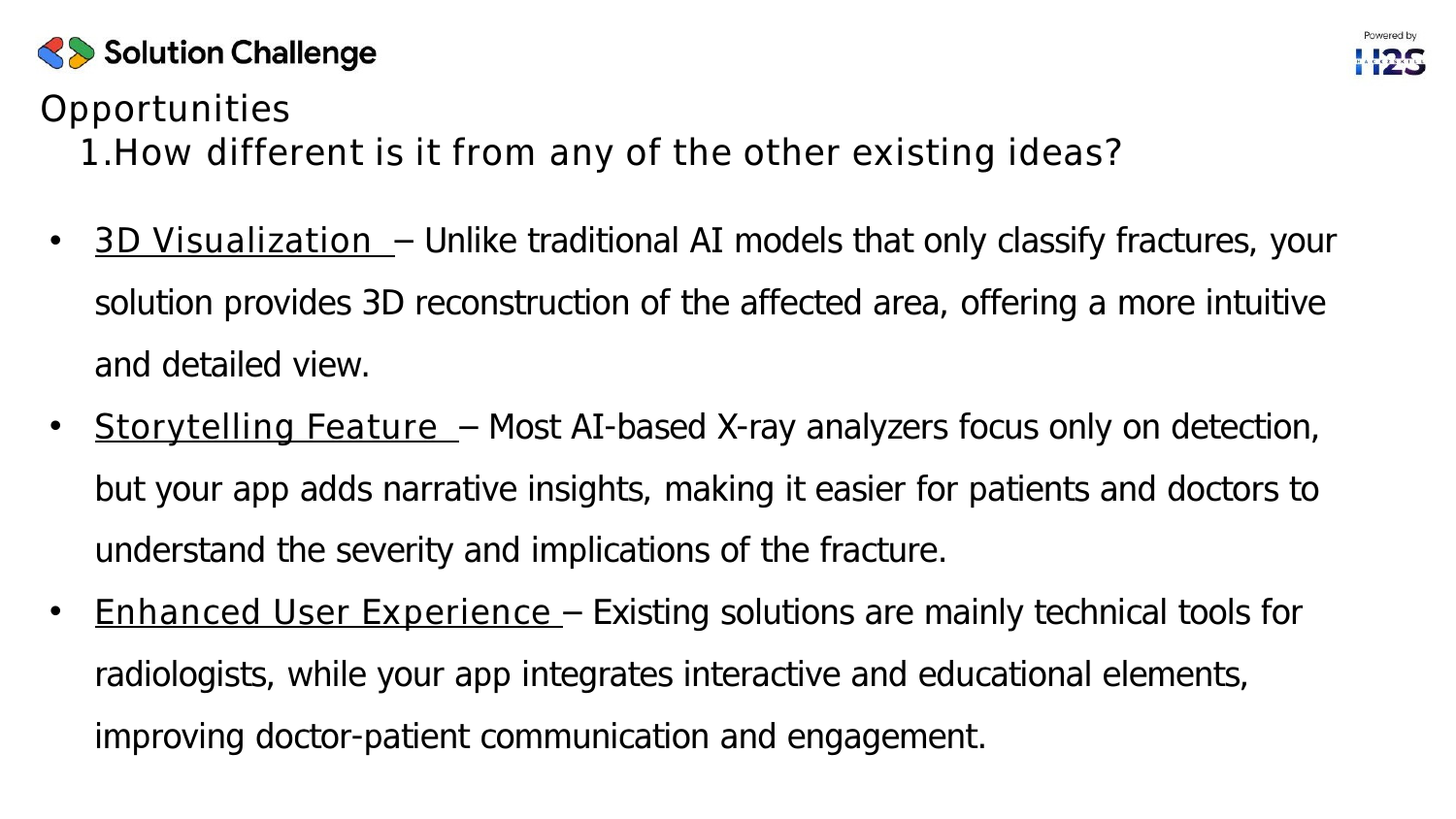

Opportunities
How different is it from any of the other existing ideas?
3D Visualization  – Unlike traditional AI models that only classify fractures, your solution provides 3D reconstruction of the affected area, offering a more intuitive and detailed view.
Storytelling Feature  – Most AI-based X-ray analyzers focus only on detection, but your app adds narrative insights, making it easier for patients and doctors to understand the severity and implications of the fracture.
Enhanced User Experience – Existing solutions are mainly technical tools for radiologists, while your app integrates interactive and educational elements, improving doctor-patient communication and engagement.